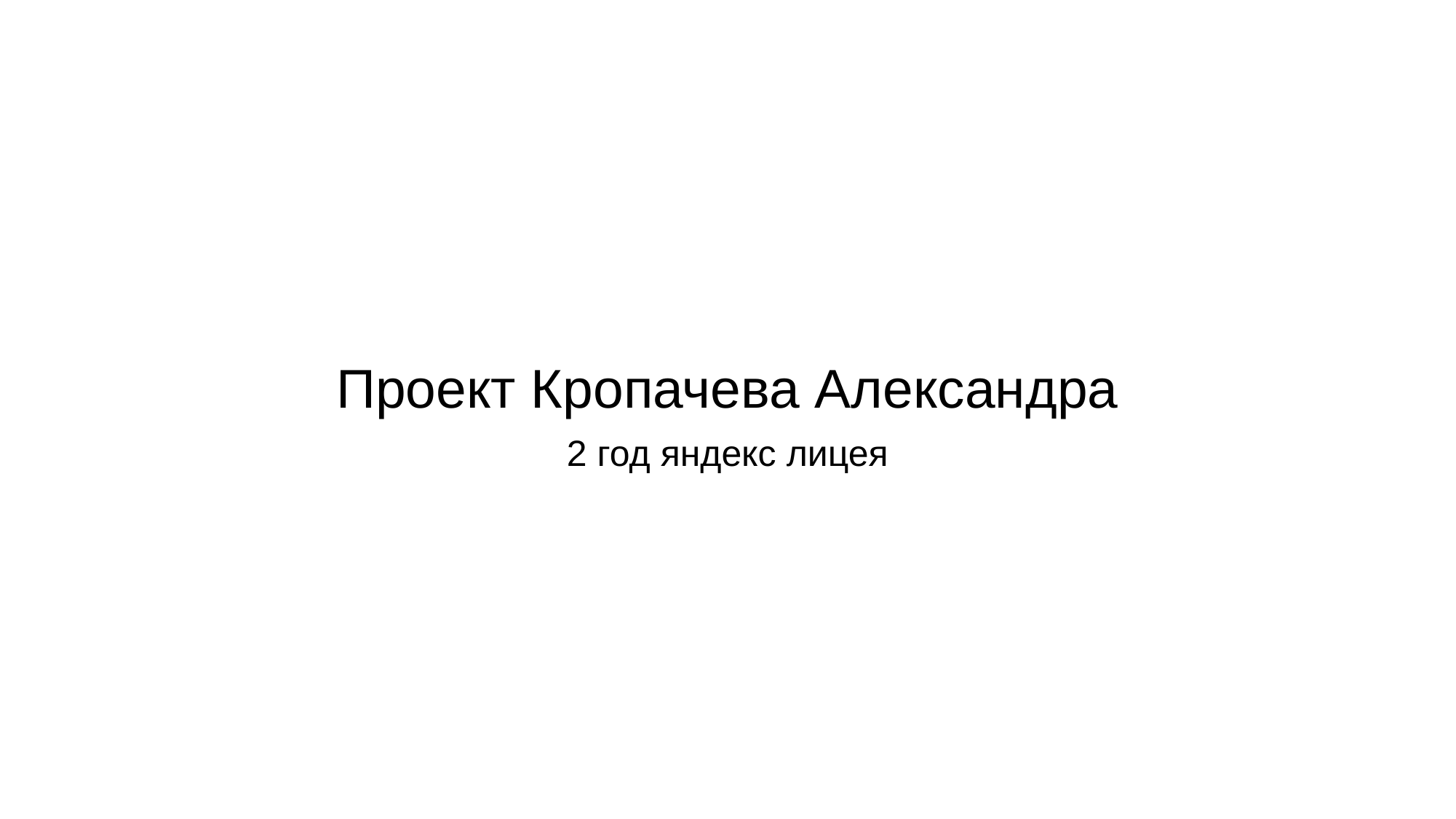

# Проект Кропачева Александра
2 год яндекс лицея